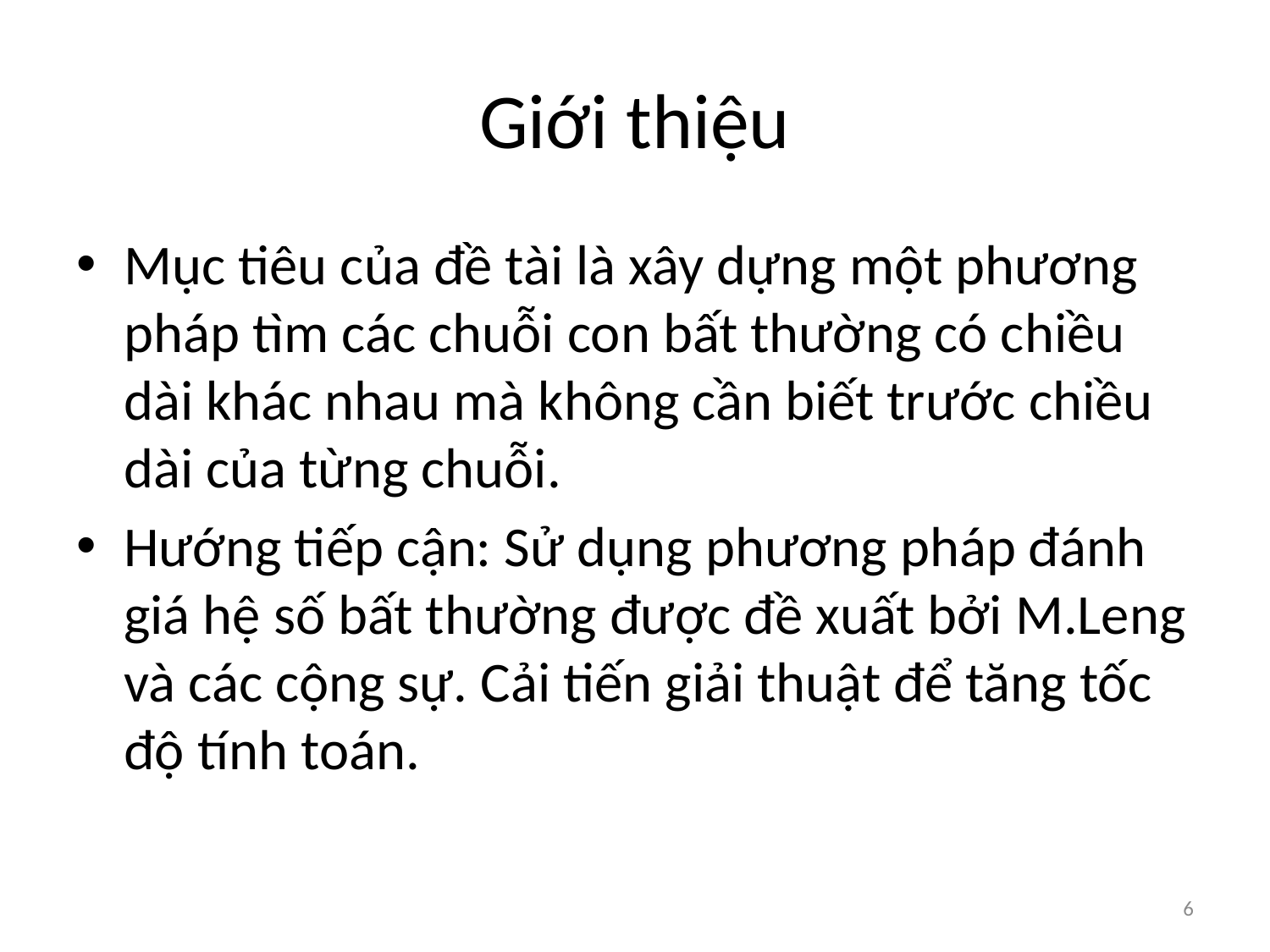

# Giới thiệu
Mục tiêu của đề tài là xây dựng một phương pháp tìm các chuỗi con bất thường có chiều dài khác nhau mà không cần biết trước chiều dài của từng chuỗi.
Hướng tiếp cận: Sử dụng phương pháp đánh giá hệ số bất thường được đề xuất bởi M.Leng và các cộng sự. Cải tiến giải thuật để tăng tốc độ tính toán.
6